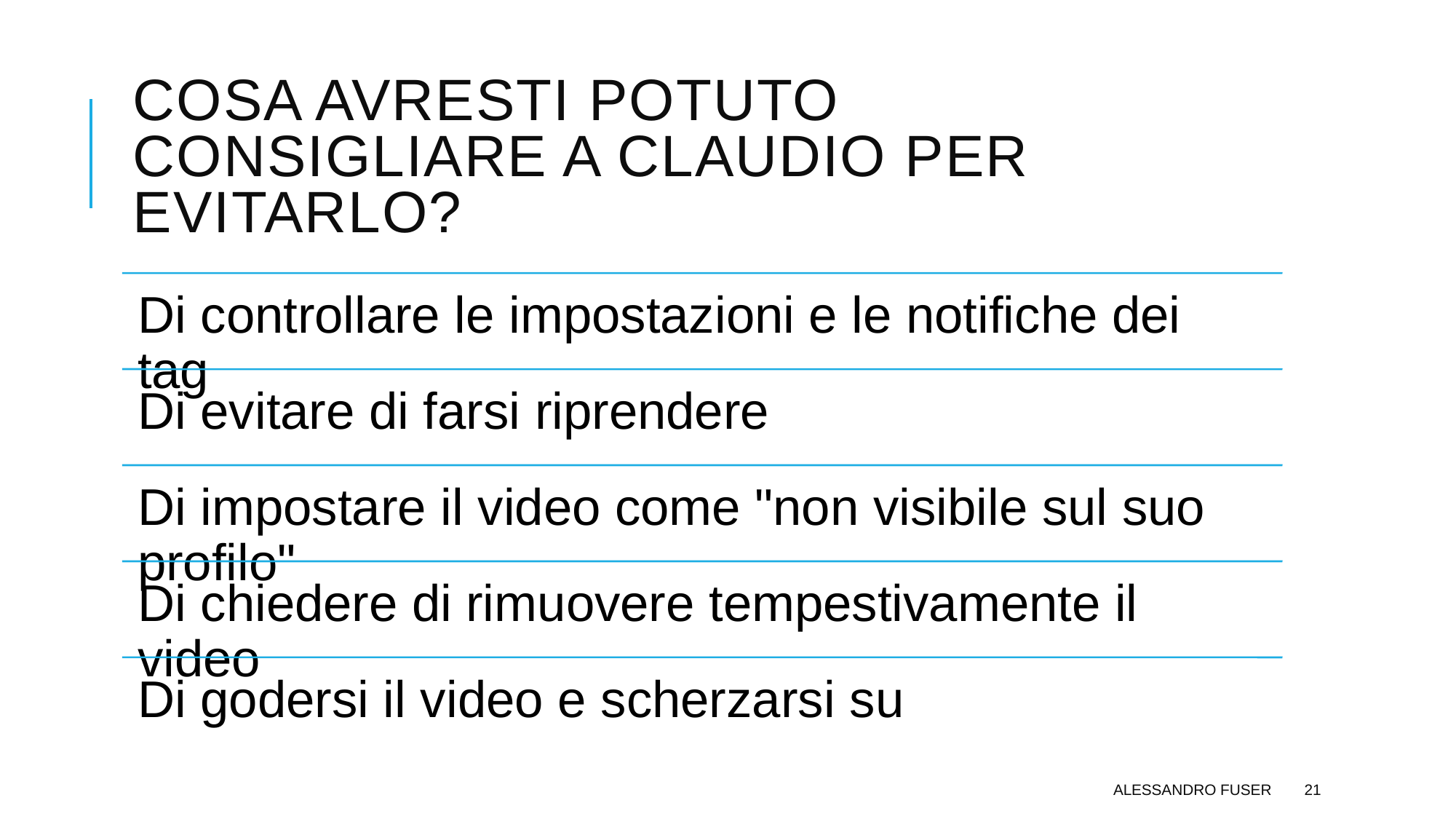

# Cosa avresti potuto consigliare a Claudio per evitarlo?
Di controllare le impostazioni e le notifiche dei tag
Di evitare di farsi riprendere
Di impostare il video come "non visibile sul suo profilo"
Di chiedere di rimuovere tempestivamente il video
Di godersi il video e scherzarsi su
Alessandro Fuser
21